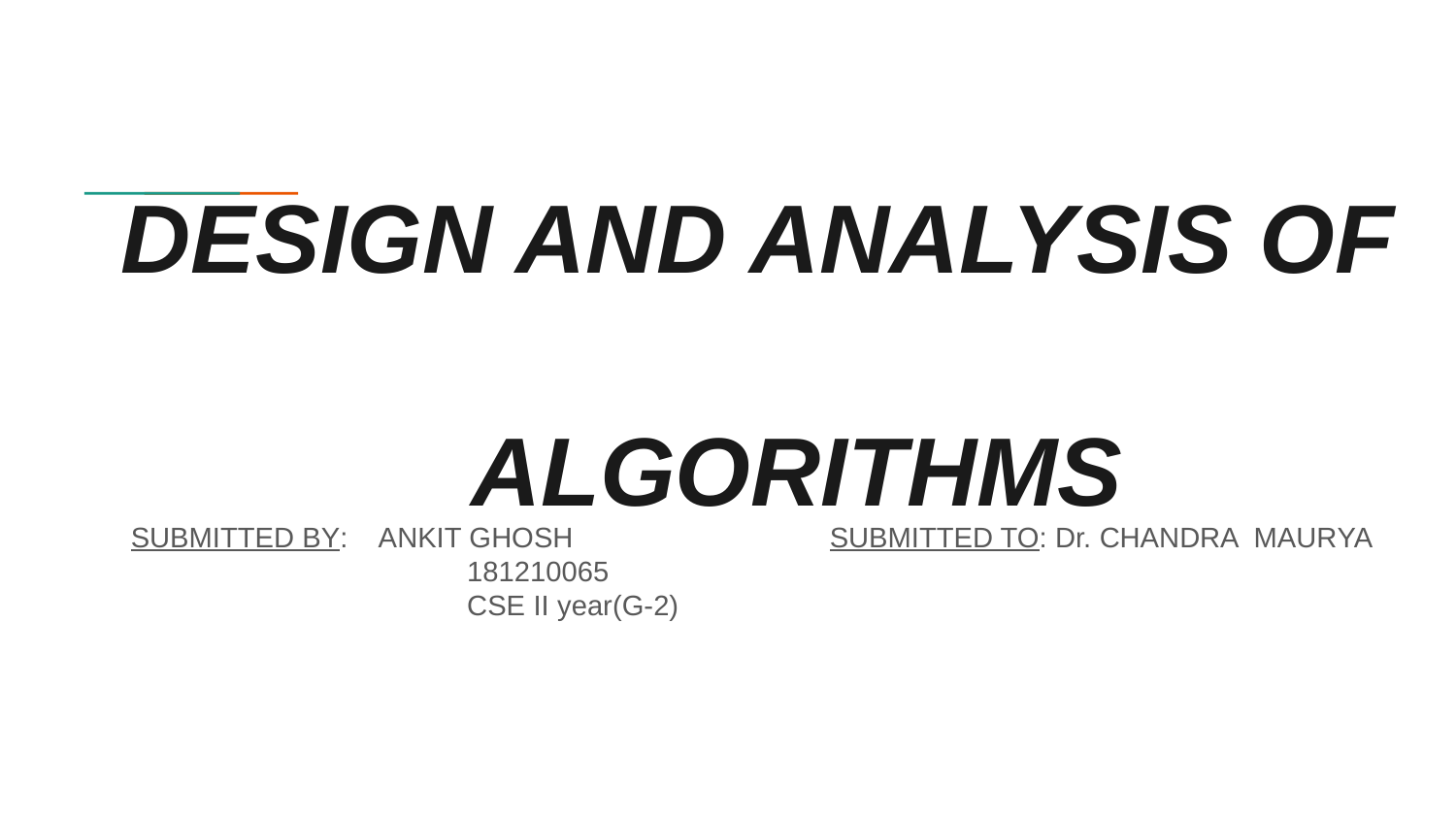

# DESIGN AND ANALYSIS OF
             ALGORITHMS
SUBMITTED BY:    ANKIT GHOSH                                SUBMITTED TO: Dr. CHANDRA  MAURYA
                                          181210065
                                          CSE II year(G-2)